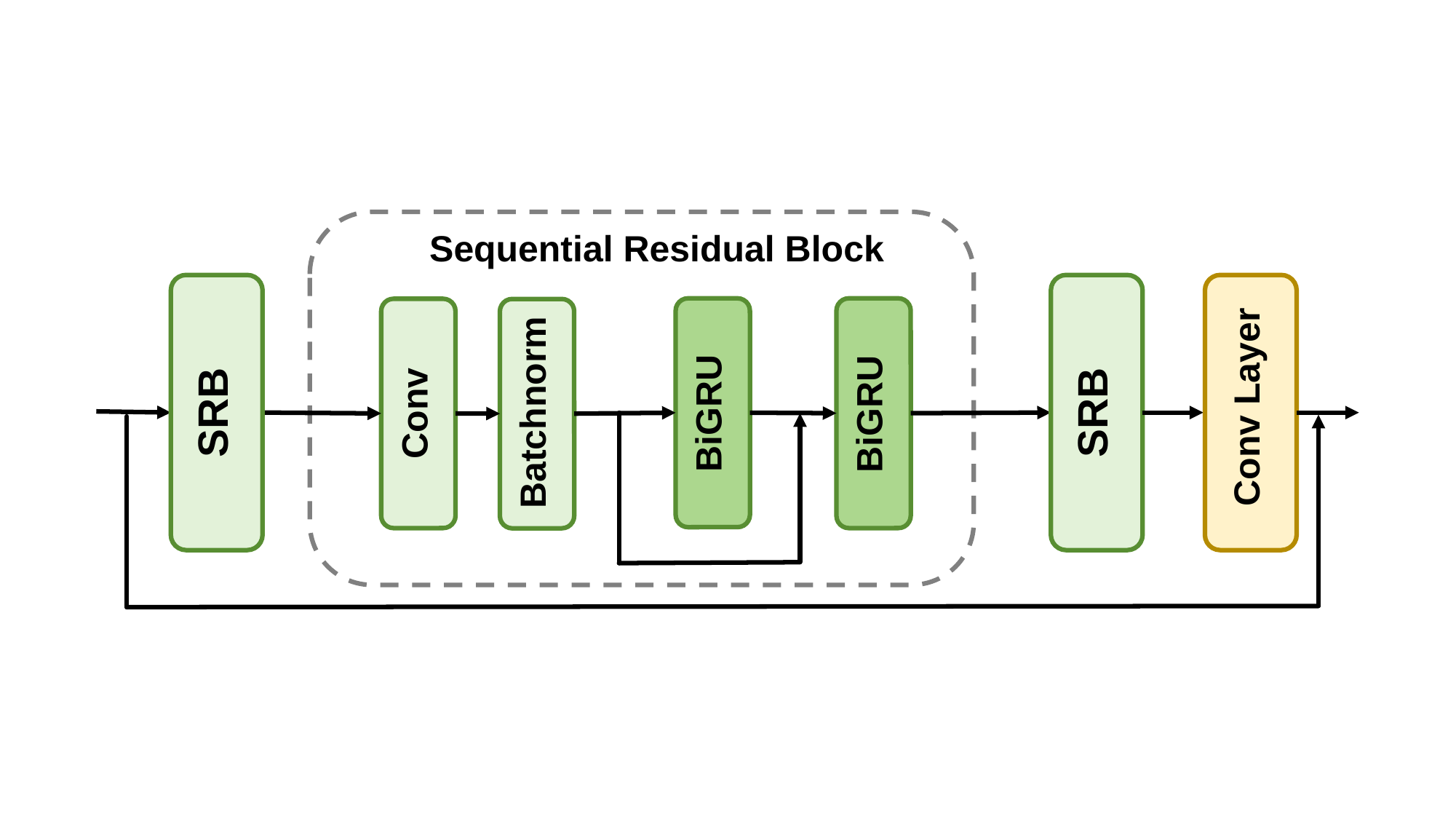

Sequential Residual Block
Conv Layer

Batchnorm

SRB
SRB
SRB
BiGRU
Conv
BiGRU